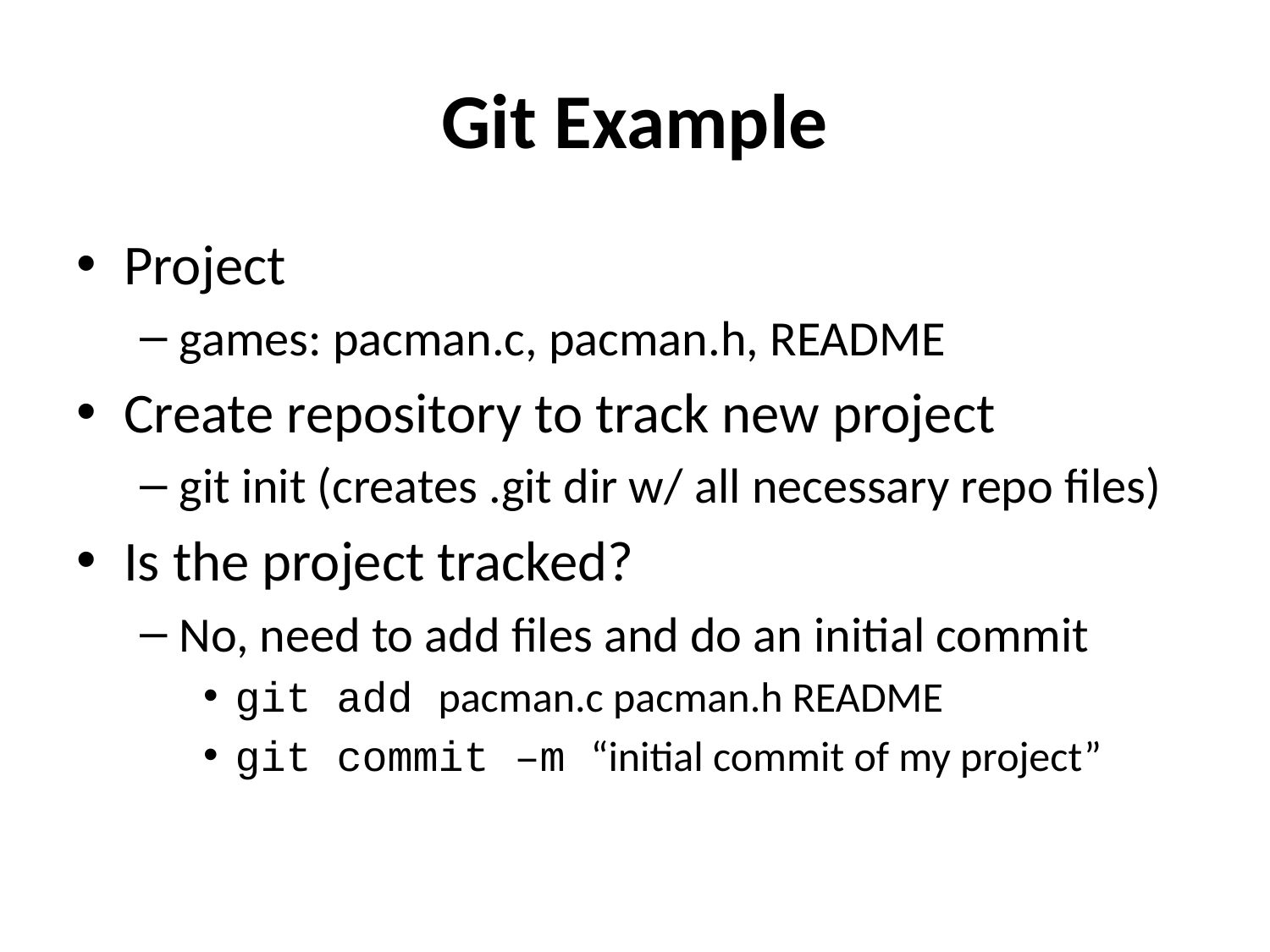

# Git Example
Project
games: pacman.c, pacman.h, README
Create repository to track new project
git init (creates .git dir w/ all necessary repo files)
Is the project tracked?
No, need to add files and do an initial commit
git add pacman.c pacman.h README
git commit –m “initial commit of my project”